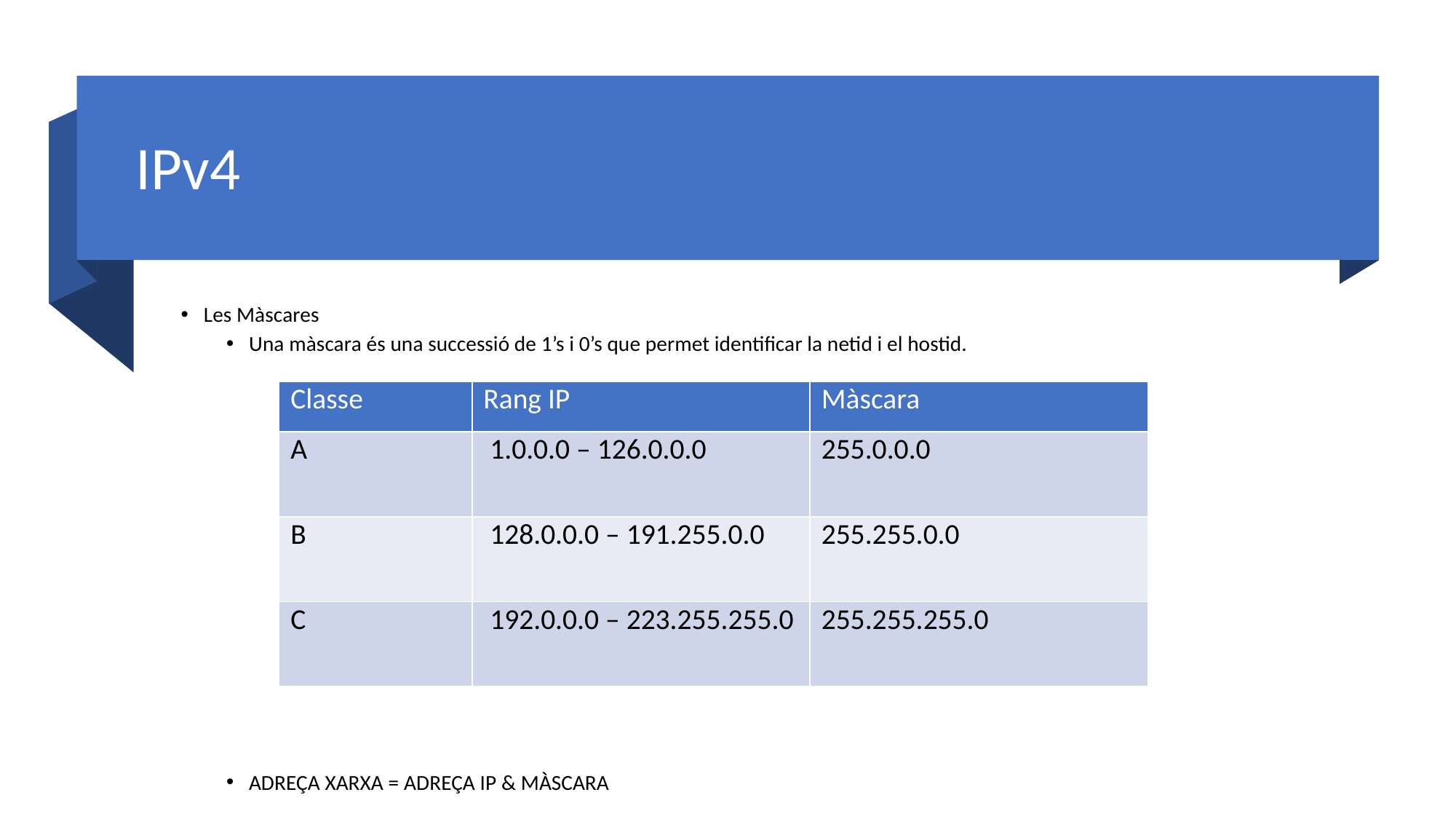

# IPv4
Les Màscares
Una màscara és una successió de 1’s i 0’s que permet identificar la netid i el hostid.

ADREÇA XARXA = ADREÇA IP & MÀSCARA
| Classe | Rang IP | Màscara |
| --- | --- | --- |
| A | 1.0.0.0 – 126.0.0.0 | 255.0.0.0 |
| B | 128.0.0.0 – 191.255.0.0 | 255.255.0.0 |
| C | 192.0.0.0 – 223.255.255.0 | 255.255.255.0 |